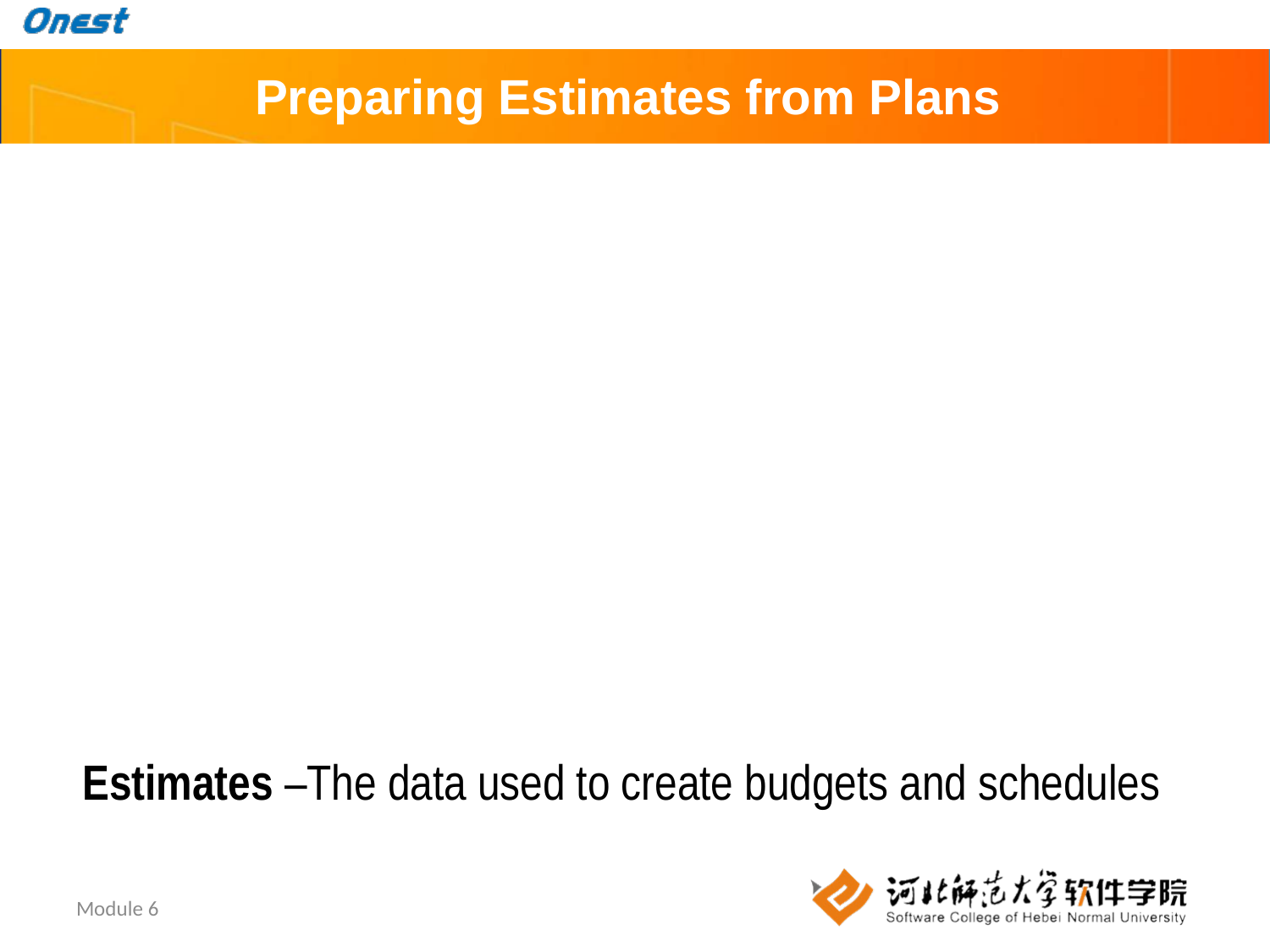

# Preparing Estimates from Plans
Identify required work based on plans and specifications
Create a work breakdown structure (WBS)
Divide work into individual tasks and level of effort
Break down tasks and subtasks by role
Create task durations greater than four hours, but less than one week
Estimates –The data used to create budgets and schedules
Module 6